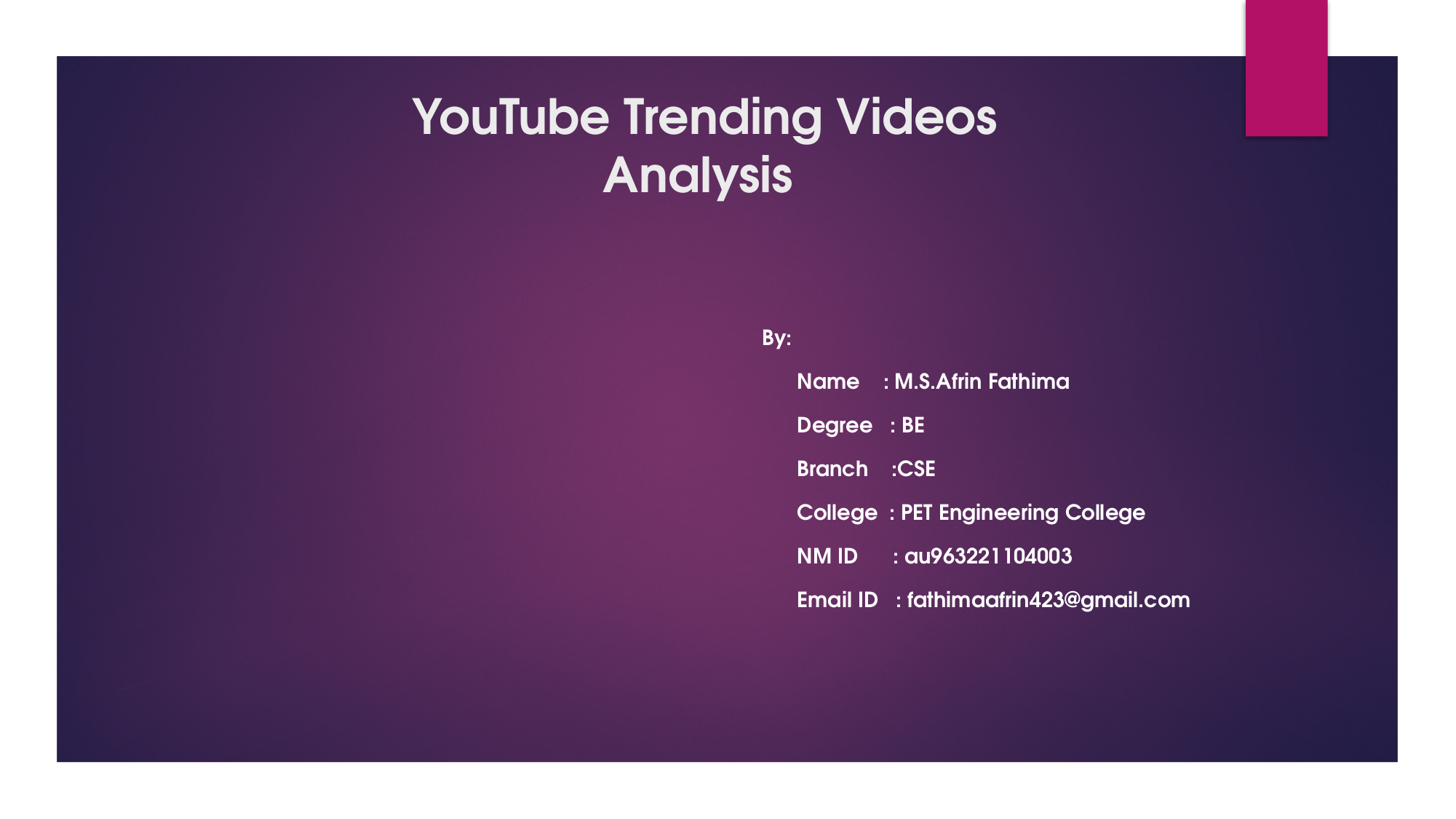

# YouTube Trending Videos Analysis
By:
      Name    : M.S.Afrin Fathima
      Degree   : BE
      Branch    :CSE
      College  : PET Engineering College
      NM ID      : au963221104003
      Email ID   : fathimaafrin423@gmail.com